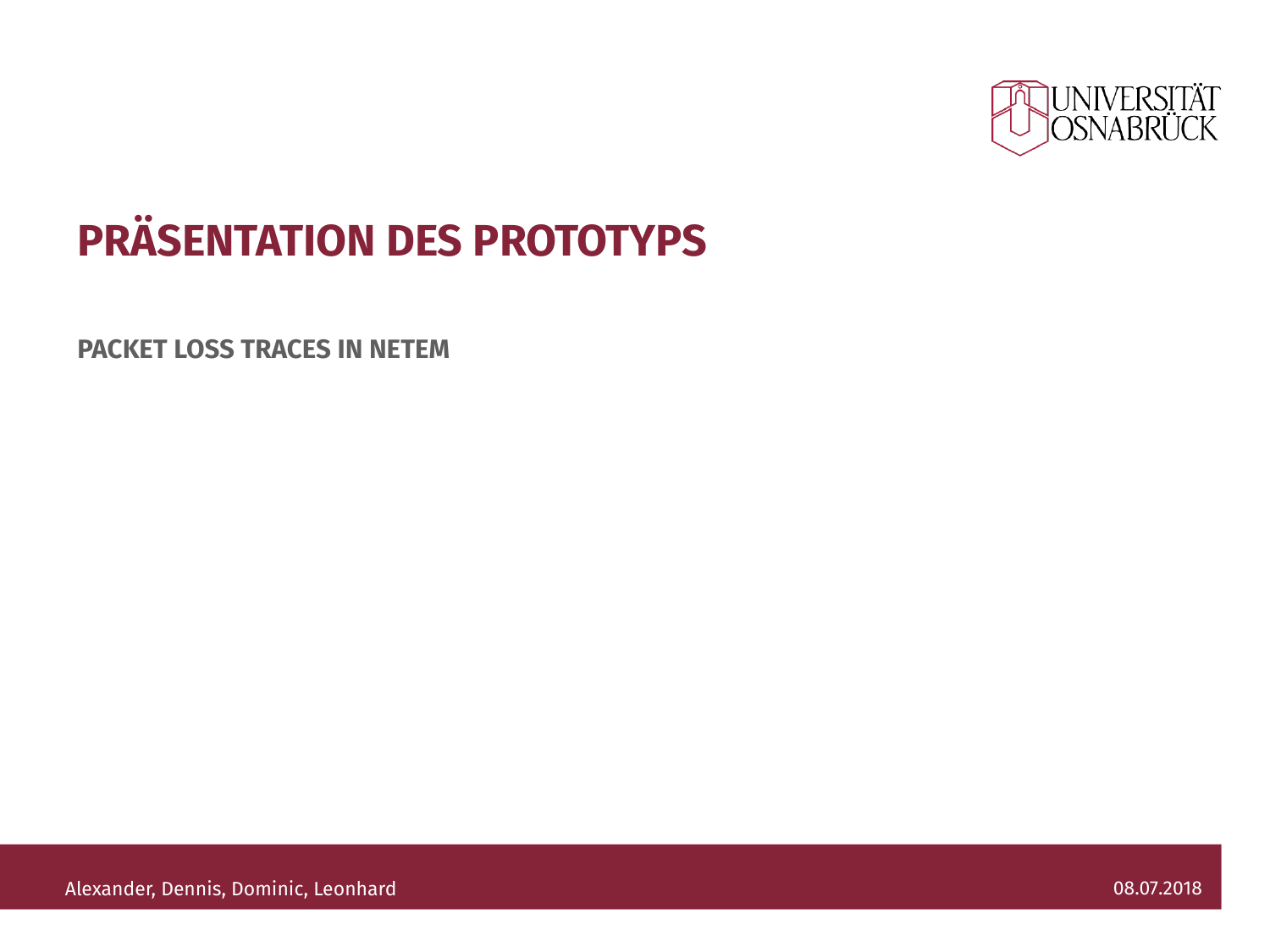

# Präsentation des Prototyps
Packet LOSS Traces in netem